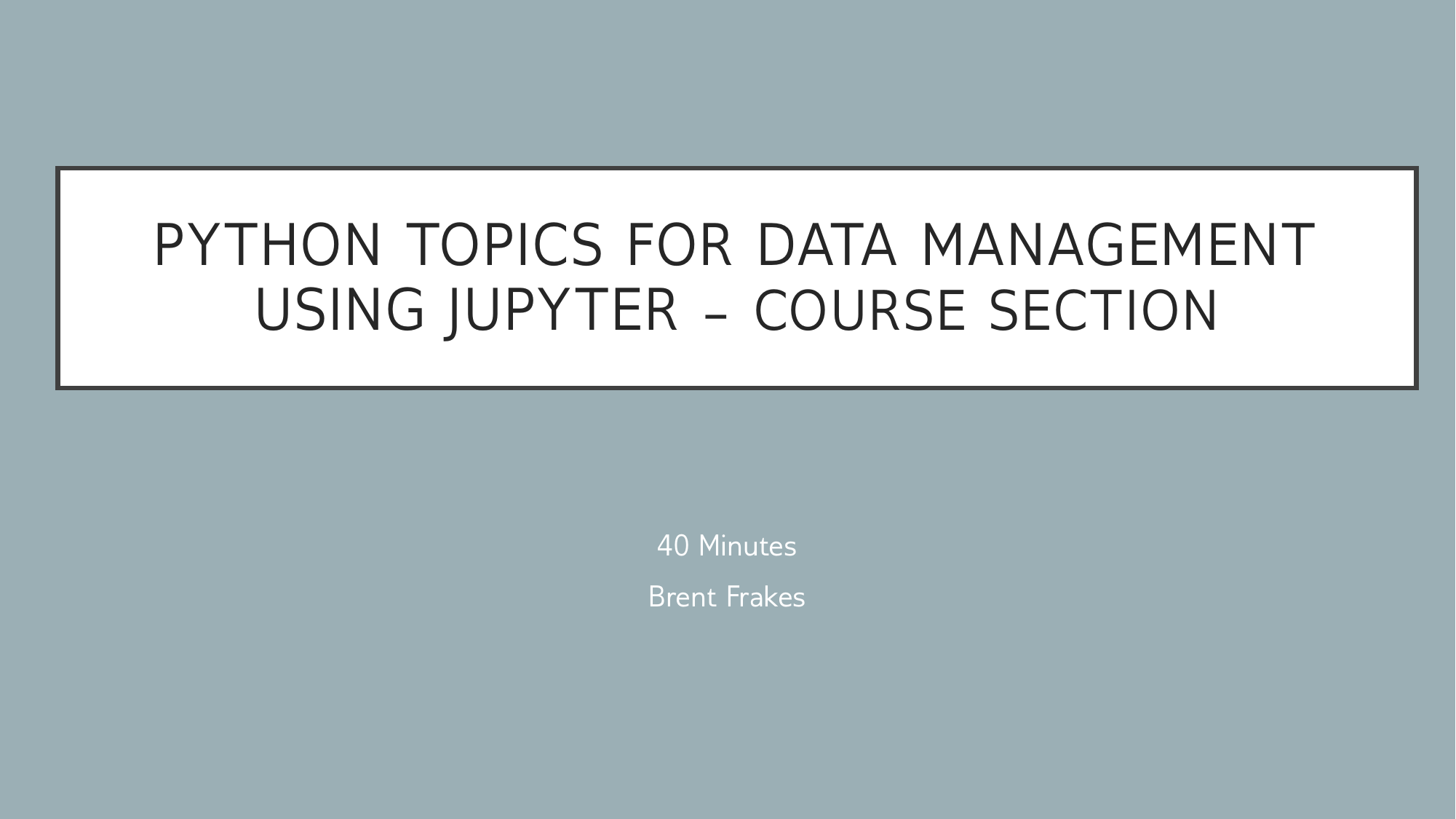

# Python Topics for Data Management using Jupyter – Course Section
40 Minutes
Brent Frakes